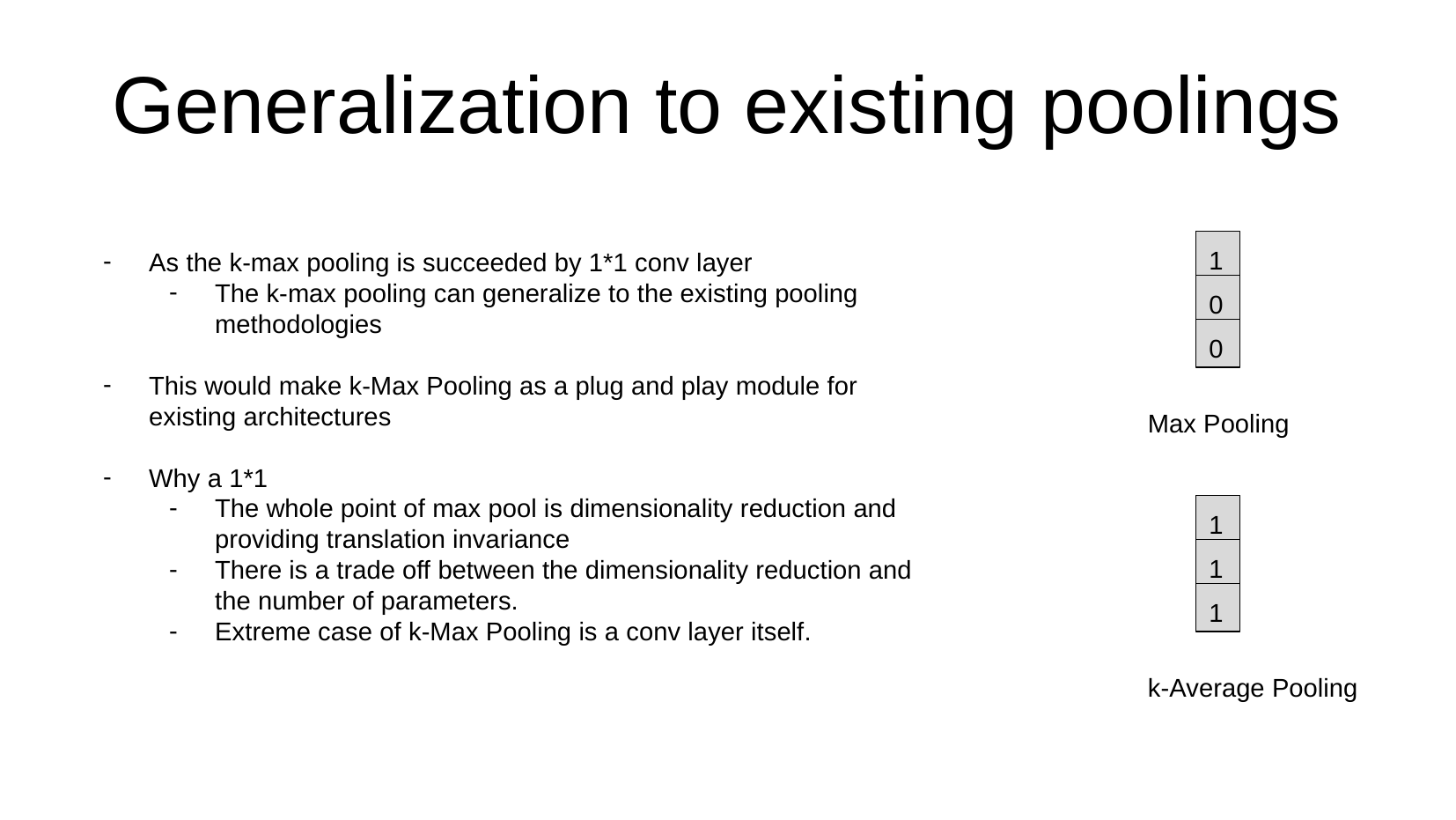

Generalization to existing poolings
1
As the k-max pooling is succeeded by 1*1 conv layer
The k-max pooling can generalize to the existing pooling methodologies
This would make k-Max Pooling as a plug and play module for existing architectures
Why a 1*1
The whole point of max pool is dimensionality reduction and providing translation invariance
There is a trade off between the dimensionality reduction and the number of parameters.
Extreme case of k-Max Pooling is a conv layer itself.

0
0
Max Pooling
1
1
1
k-Average Pooling